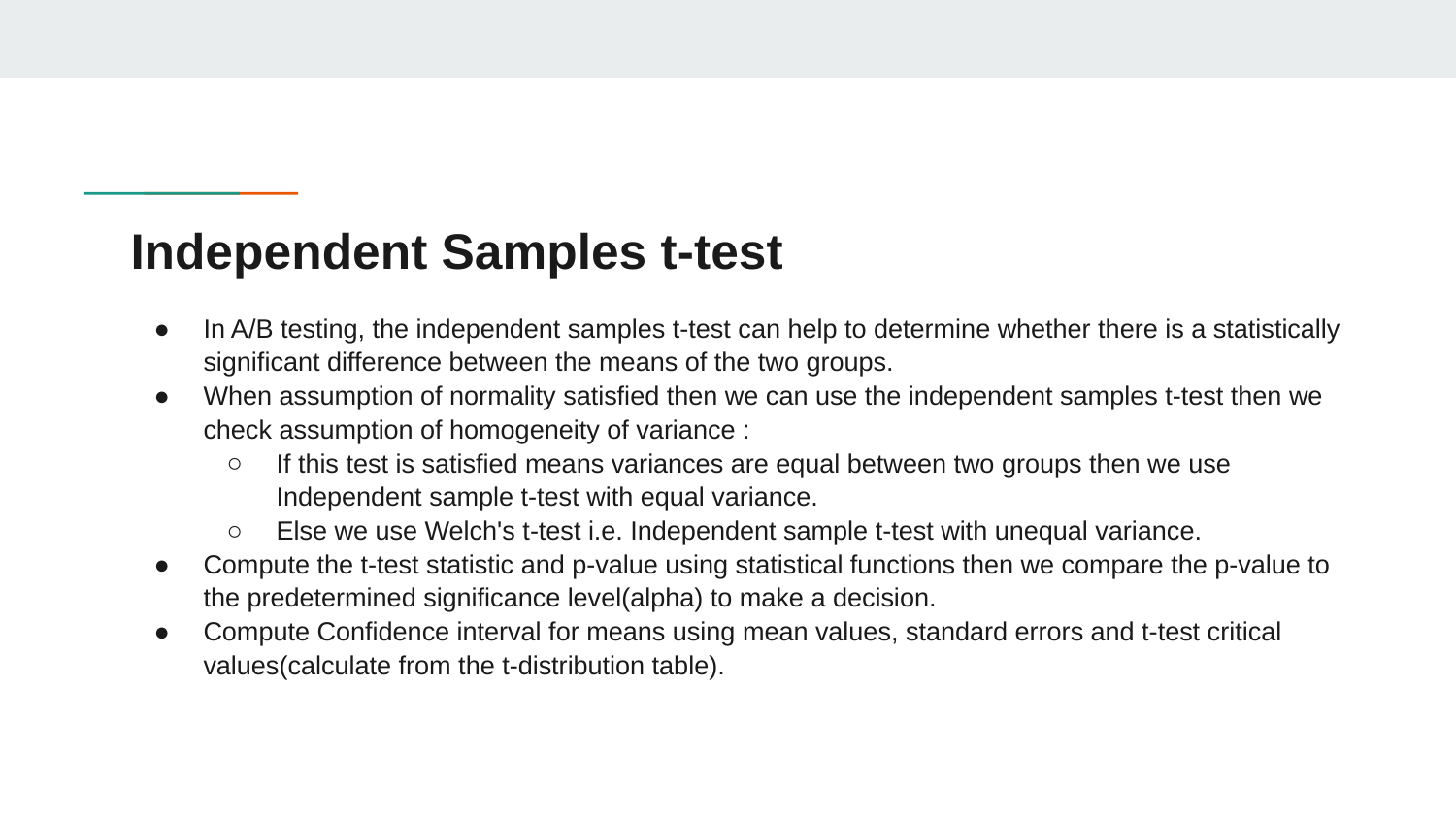

# Independent Samples t-test
In A/B testing, the independent samples t-test can help to determine whether there is a statistically significant difference between the means of the two groups.
When assumption of normality satisfied then we can use the independent samples t-test then we check assumption of homogeneity of variance :
If this test is satisfied means variances are equal between two groups then we use Independent sample t-test with equal variance.
Else we use Welch's t-test i.e. Independent sample t-test with unequal variance.
Compute the t-test statistic and p-value using statistical functions then we compare the p-value to the predetermined significance level(alpha) to make a decision.
Compute Confidence interval for means using mean values, standard errors and t-test critical values(calculate from the t-distribution table).